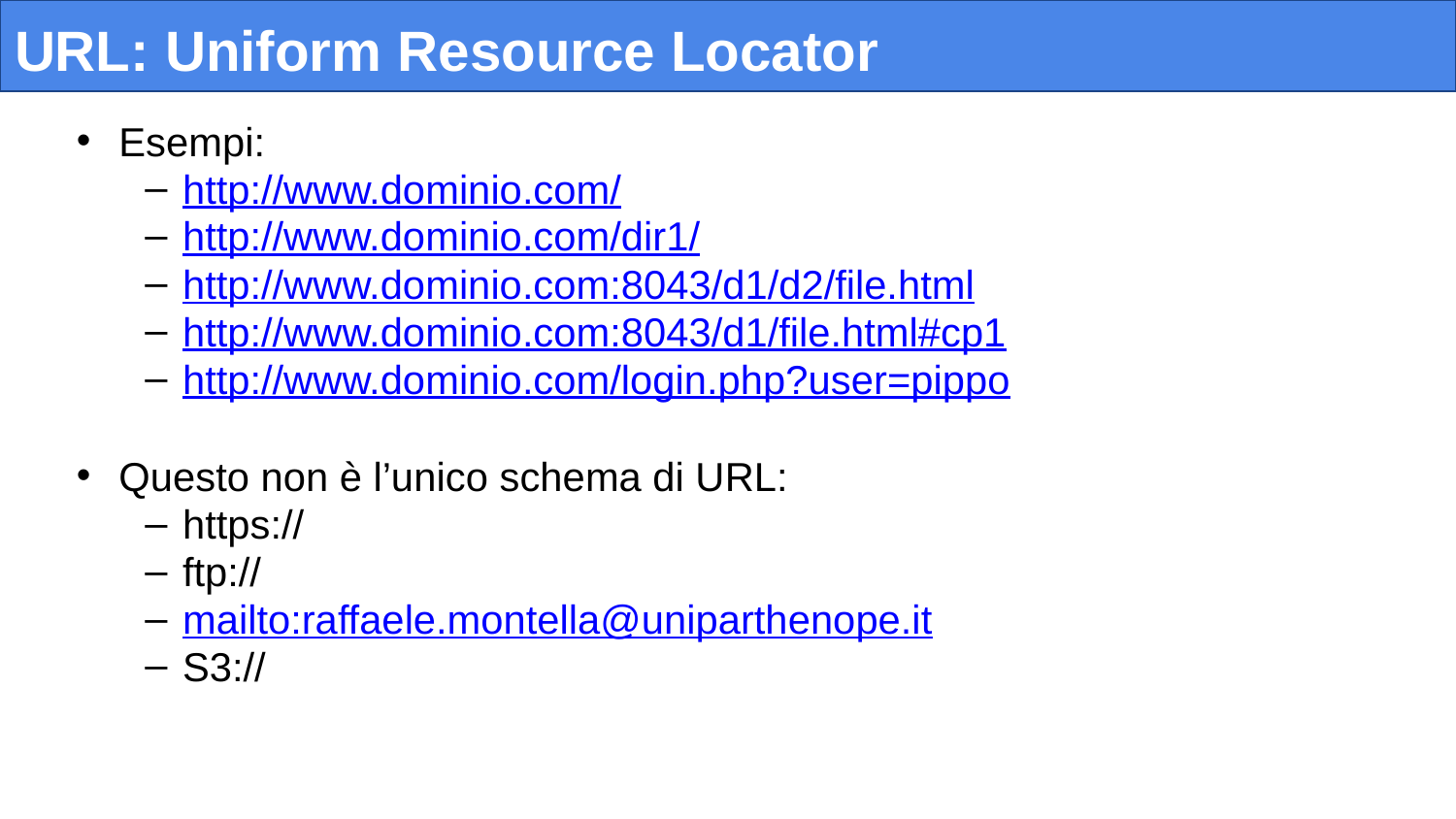

# URL: Uniform Resource Locator
Esempi:
http://www.dominio.com/
http://www.dominio.com/dir1/
http://www.dominio.com:8043/d1/d2/file.html
http://www.dominio.com:8043/d1/file.html#cp1
http://www.dominio.com/login.php?user=pippo

Questo non è l’unico schema di URL:
https://
ftp://
mailto:raffaele.montella@uniparthenope.it
S3://